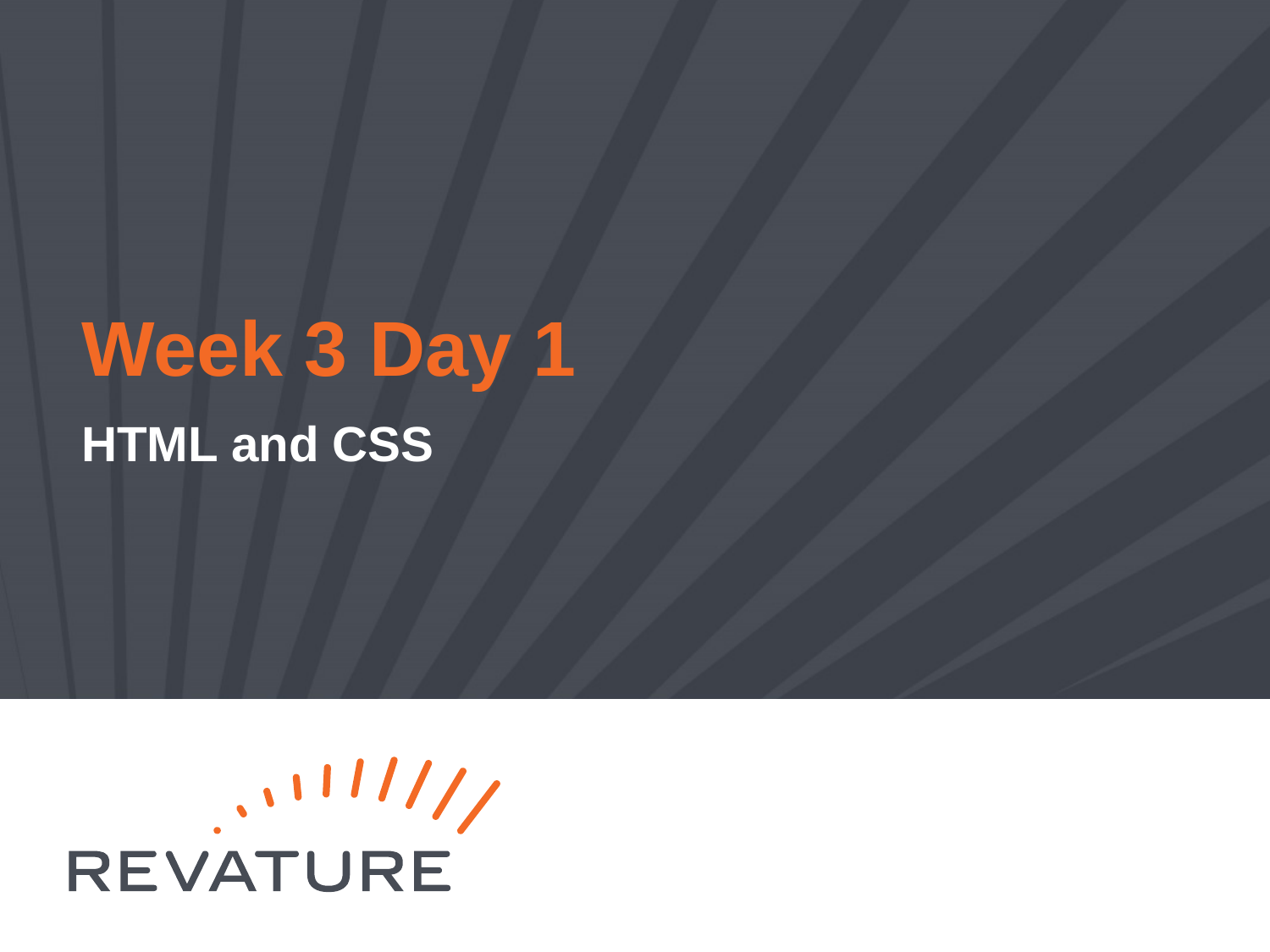

# Week 3 Day 1
HTML and CSS